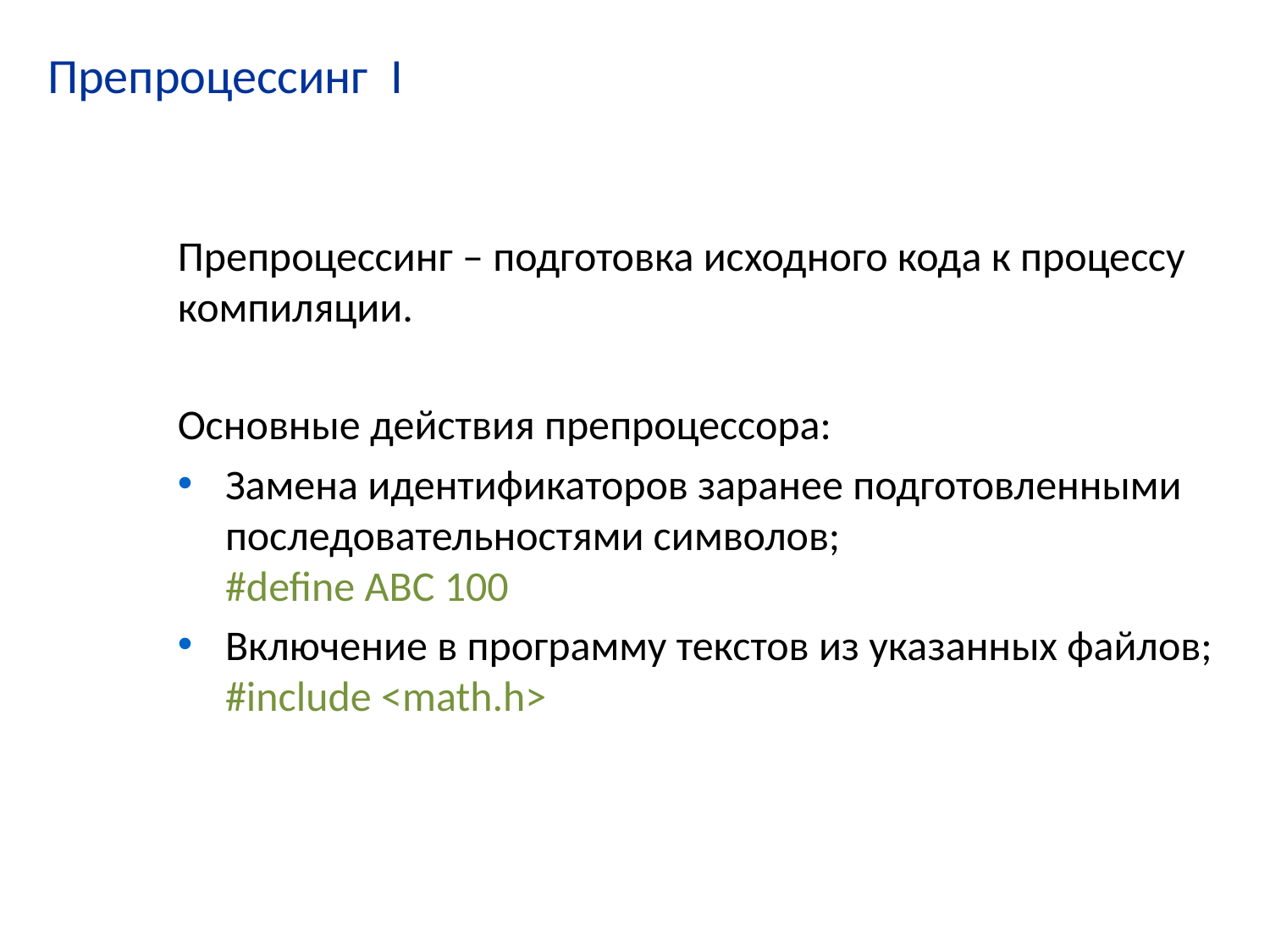

# Препроцессинг  I
Препроцессинг – подготовка исходного кода к процессу компиляции.

Основные действия препроцессора:
Замена идентификаторов заранее подготовленными последовательностями символов;
#define ABC 100
Включение в программу текстов из указанных файлов;
#include <math.h>